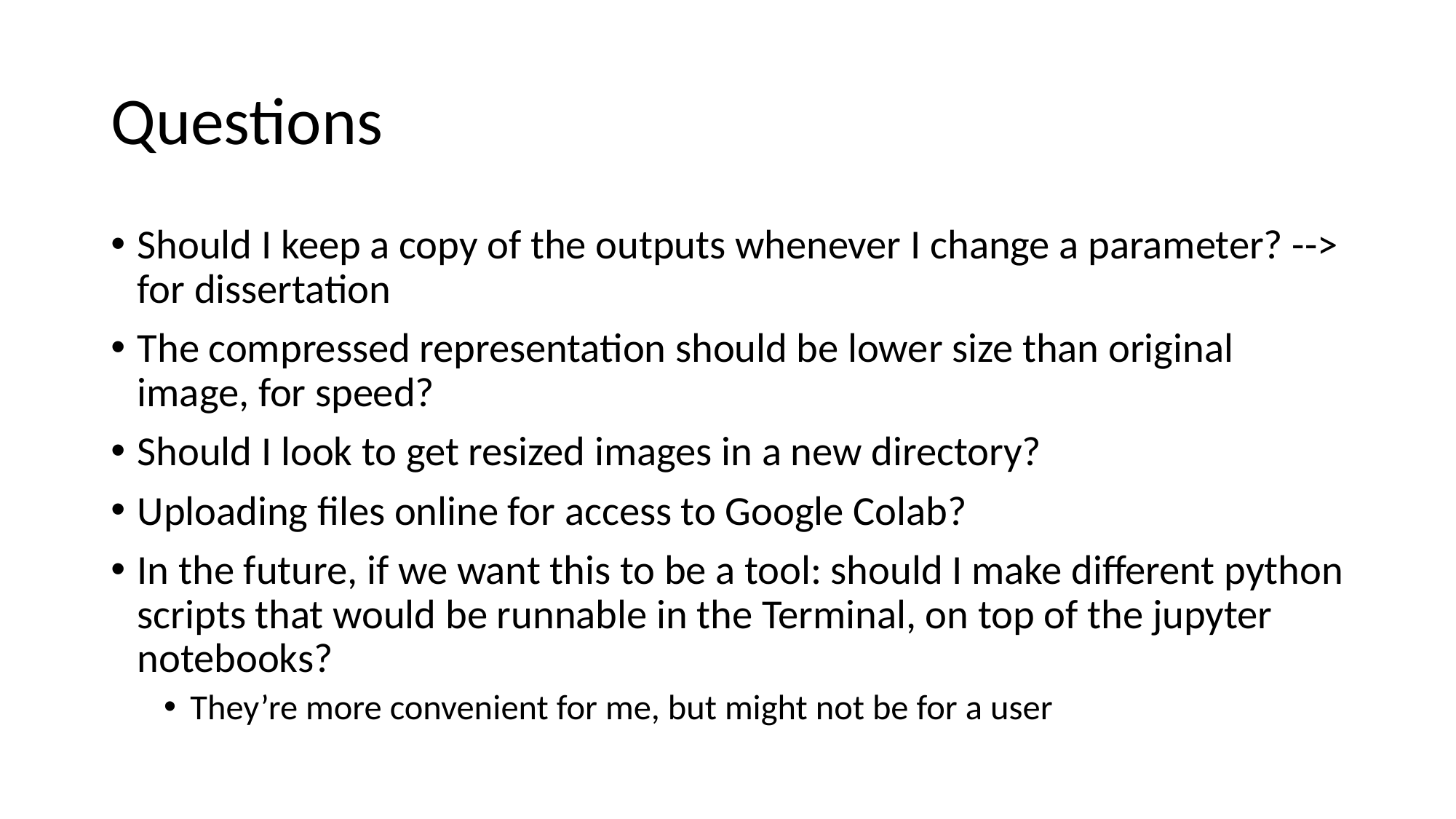

# Questions
Should I keep a copy of the outputs whenever I change a parameter? --> for dissertation
The compressed representation should be lower size than original image, for speed?
Should I look to get resized images in a new directory?
Uploading files online for access to Google Colab?
In the future, if we want this to be a tool: should I make different python scripts that would be runnable in the Terminal, on top of the jupyter notebooks?
They’re more convenient for me, but might not be for a user